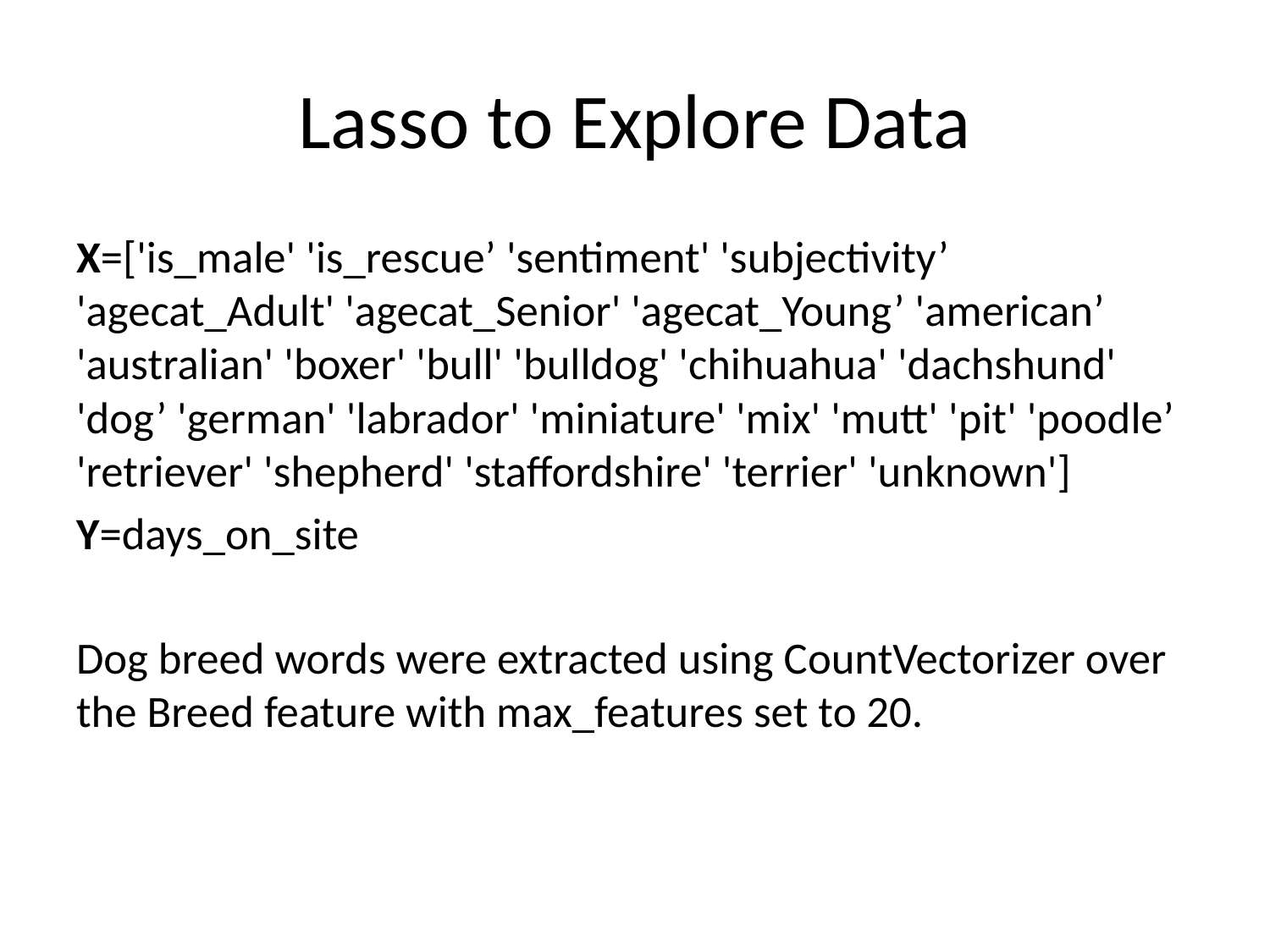

# Lasso to Explore Data
X=['is_male' 'is_rescue’ 'sentiment' 'subjectivity’ 'agecat_Adult' 'agecat_Senior' 'agecat_Young’ 'american’ 'australian' 'boxer' 'bull' 'bulldog' 'chihuahua' 'dachshund' 'dog’ 'german' 'labrador' 'miniature' 'mix' 'mutt' 'pit' 'poodle’ 'retriever' 'shepherd' 'staffordshire' 'terrier' 'unknown']
Y=days_on_site

Dog breed words were extracted using CountVectorizer over the Breed feature with max_features set to 20.